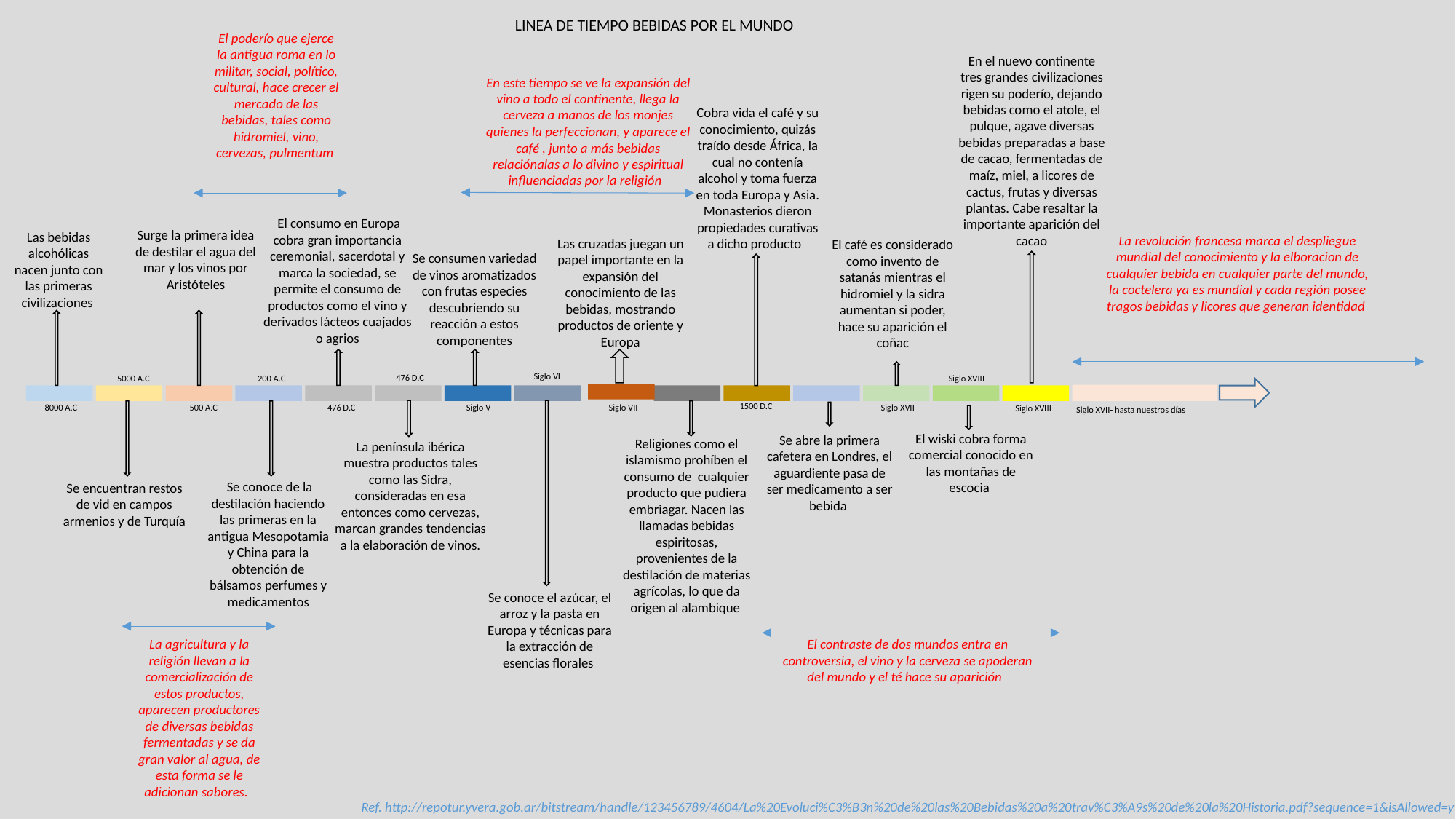

LINEA DE TIEMPO BEBIDAS POR EL MUNDO
El poderío que ejerce la antigua roma en lo militar, social, político, cultural, hace crecer el mercado de las bebidas, tales como hidromiel, vino, cervezas, pulmentum
En el nuevo continente tres grandes civilizaciones rigen su poderío, dejando bebidas como el atole, el pulque, agave diversas bebidas preparadas a base de cacao, fermentadas de maíz, miel, a licores de cactus, frutas y diversas plantas. Cabe resaltar la importante aparición del cacao
En este tiempo se ve la expansión del vino a todo el continente, llega la cerveza a manos de los monjes quienes la perfeccionan, y aparece el café , junto a más bebidas relaciónalas a lo divino y espiritual influenciadas por la religión
Cobra vida el café y su conocimiento, quizás traído desde África, la cual no contenía alcohol y toma fuerza en toda Europa y Asia. Monasterios dieron propiedades curativas a dicho producto
 El consumo en Europa cobra gran importancia ceremonial, sacerdotal y marca la sociedad, se permite el consumo de productos como el vino y derivados lácteos cuajados o agrios
Surge la primera idea de destilar el agua del mar y los vinos por Aristóteles
Las bebidas alcohólicas nacen junto con las primeras civilizaciones
La revolución francesa marca el despliegue mundial del conocimiento y la elboracion de cualquier bebida en cualquier parte del mundo, la coctelera ya es mundial y cada región posee tragos bebidas y licores que generan identidad

Las cruzadas juegan un papel importante en la expansión del conocimiento de las bebidas, mostrando productos de oriente y Europa
El café es considerado como invento de satanás mientras el hidromiel y la sidra aumentan si poder, hace su aparición el coñac
Se consumen variedad de vinos aromatizados con frutas especies descubriendo su reacción a estos componentes

Siglo VI
476 D.C
5000 A.C
Siglo XVIII
200 A.C

1500 D.C
8000 A.C
500 A.C
476 D.C
Siglo V
Siglo VII
Siglo XVII
Siglo XVIII
Siglo XVII- hasta nuestros días

El wiski cobra forma comercial conocido en las montañas de escocia
Se abre la primera cafetera en Londres, el aguardiente pasa de ser medicamento a ser bebida
Religiones como el islamismo prohíben el consumo de  cualquier producto que pudiera embriagar. Nacen las llamadas bebidas espiritosas, provenientes de la destilación de materias agrícolas, lo que da origen al alambique
La península ibérica muestra productos tales como las Sidra, consideradas en esa entonces como cervezas, marcan grandes tendencias a la elaboración de vinos.

 Se conoce de la destilación haciendo las primeras en la antigua Mesopotamia y China para la obtención de bálsamos perfumes y medicamentos

Se encuentran restos de vid en campos armenios y de Turquía

Se conoce el azúcar, el arroz y la pasta en Europa y técnicas para la extracción de esencias florales
La agricultura y la religión llevan a la comercialización de estos productos, aparecen productores de diversas bebidas fermentadas y se da gran valor al agua, de esta forma se le adicionan sabores.

El contraste de dos mundos entra en controversia, el vino y la cerveza se apoderan del mundo y el té hace su aparición

Ref. http://repotur.yvera.gob.ar/bitstream/handle/123456789/4604/La%20Evoluci%C3%B3n%20de%20las%20Bebidas%20a%20trav%C3%A9s%20de%20la%20Historia.pdf?sequence=1&isAllowed=y